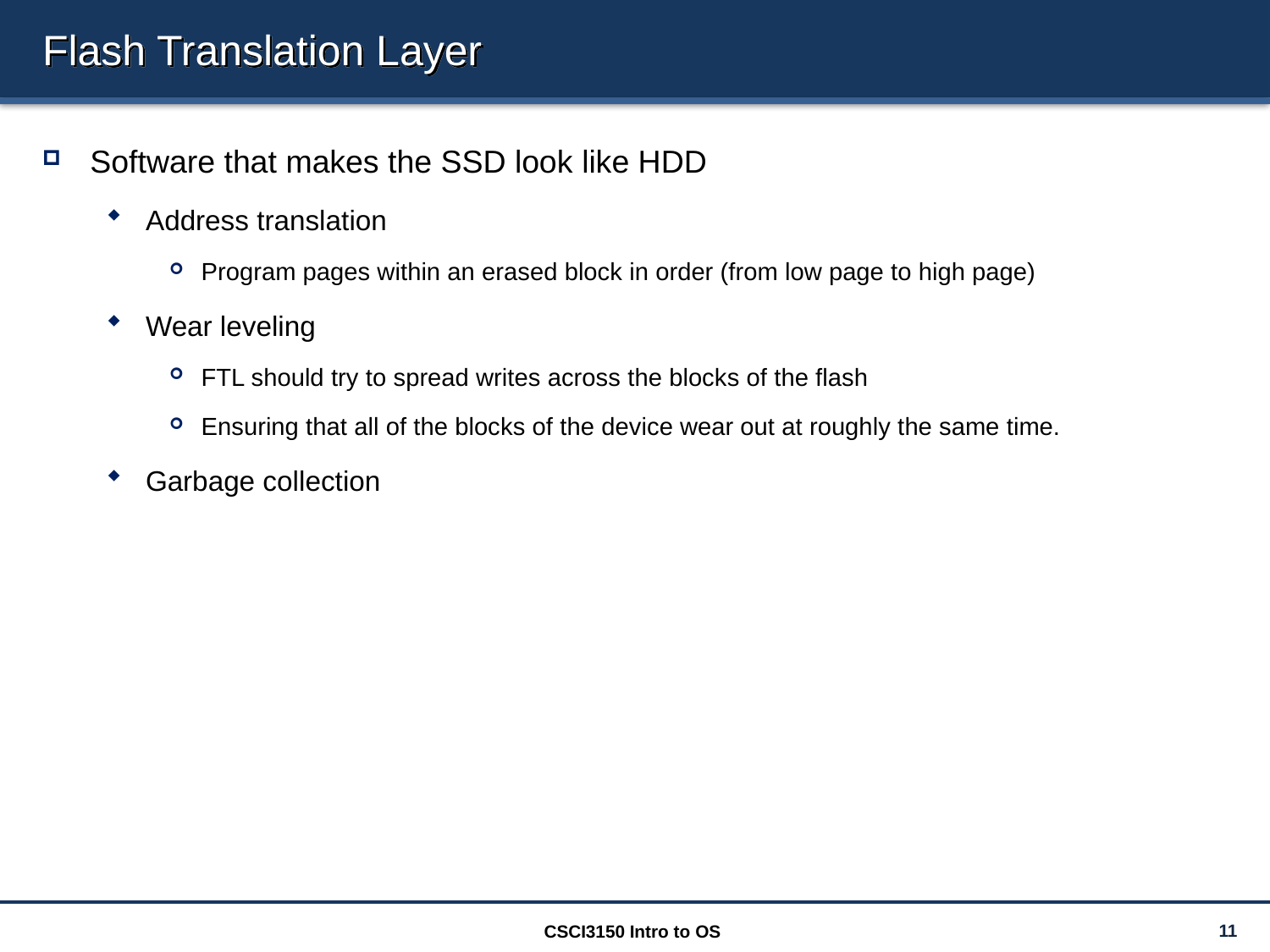

# Flash Translation Layer
Software that makes the SSD look like HDD
Address translation
Program pages within an erased block in order (from low page to high page)
Wear leveling
FTL should try to spread writes across the blocks of the flash
Ensuring that all of the blocks of the device wear out at roughly the same time.
Garbage collection
CSCI3150 Intro to OS
11